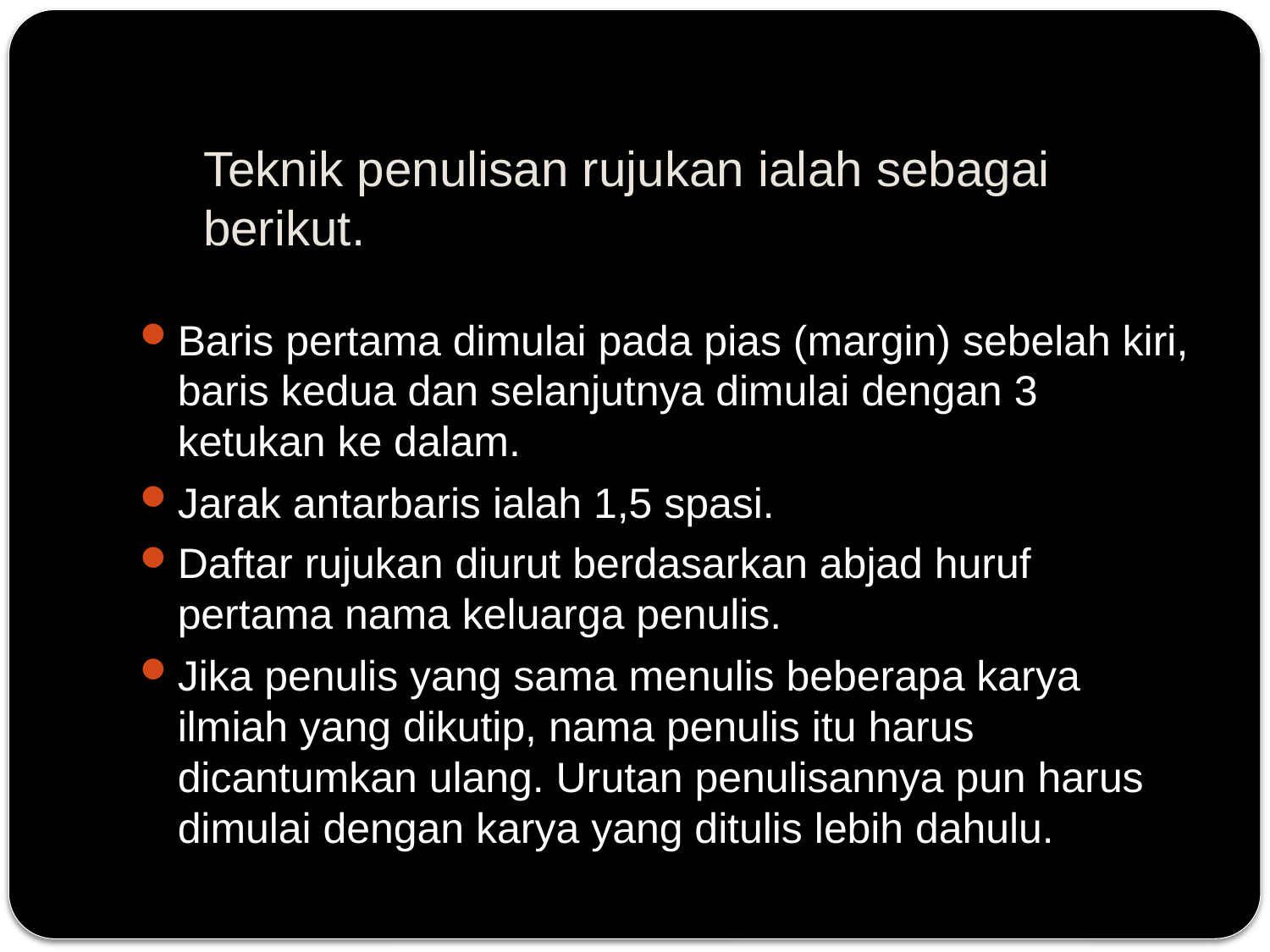

# Teknik penulisan rujukan ialah sebagai berikut.
Baris pertama dimulai pada pias (margin) sebelah kiri, baris kedua dan selanjutnya dimulai dengan 3 ketukan ke dalam.
Jarak antarbaris ialah 1,5 spasi.
Daftar rujukan diurut berdasarkan abjad huruf pertama nama keluarga penulis.
Jika penulis yang sama menulis beberapa karya ilmiah yang dikutip, nama penulis itu harus dicantumkan ulang. Urutan penulisannya pun harus dimulai dengan karya yang ditulis lebih dahulu.